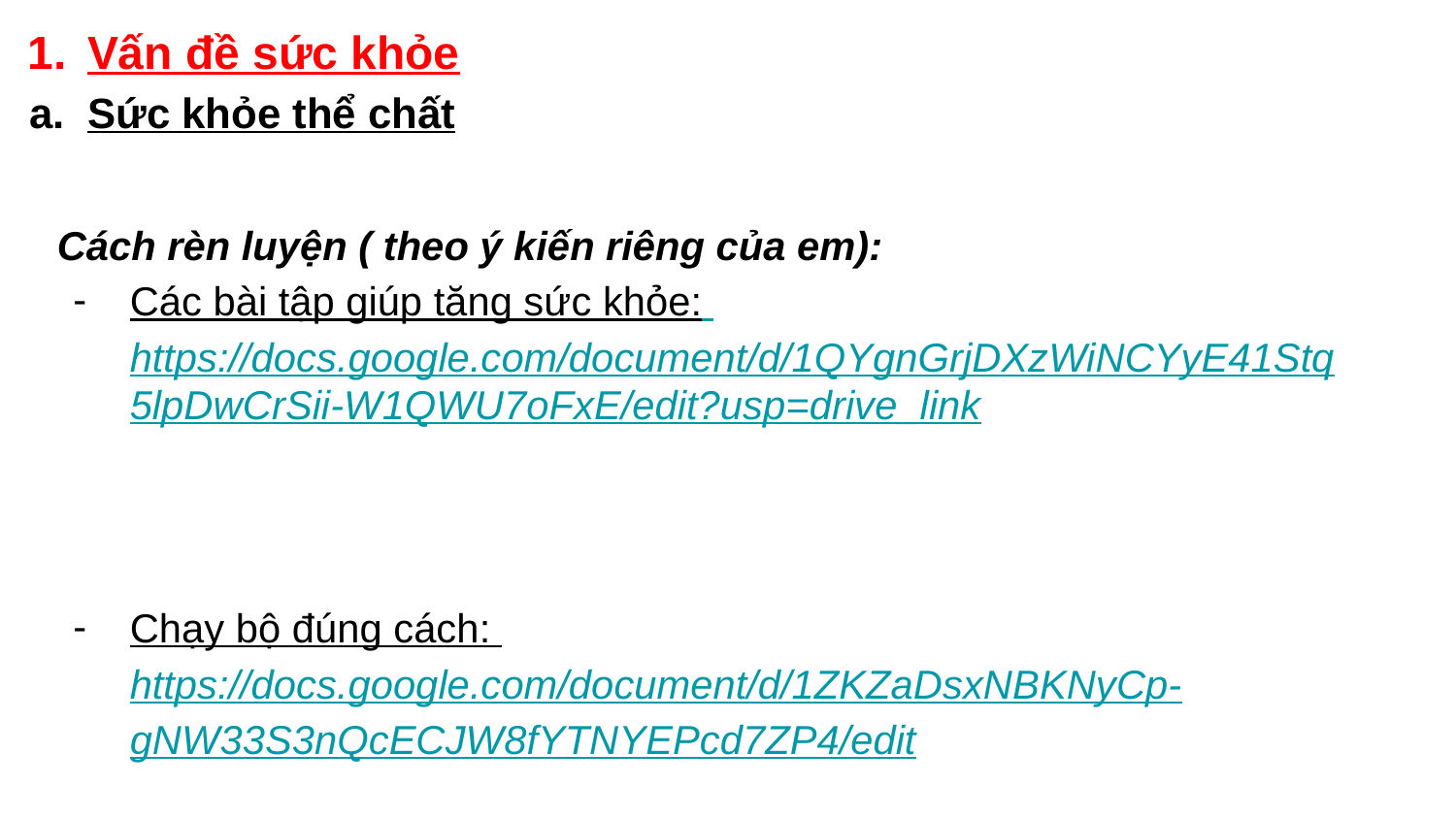

Vấn đề sức khỏe
Sức khỏe thể chất
Cách rèn luyện ( theo ý kiến riêng của em):
Các bài tập giúp tăng sức khỏe: https://docs.google.com/document/d/1QYgnGrjDXzWiNCYyE41Stq5lpDwCrSii-W1QWU7oFxE/edit?usp=drive_link

Chạy bộ đúng cách:
https://docs.google.com/document/d/1ZKZaDsxNBKNyCp-gNW33S3nQcECJW8fYTNYEPcd7ZP4/edit